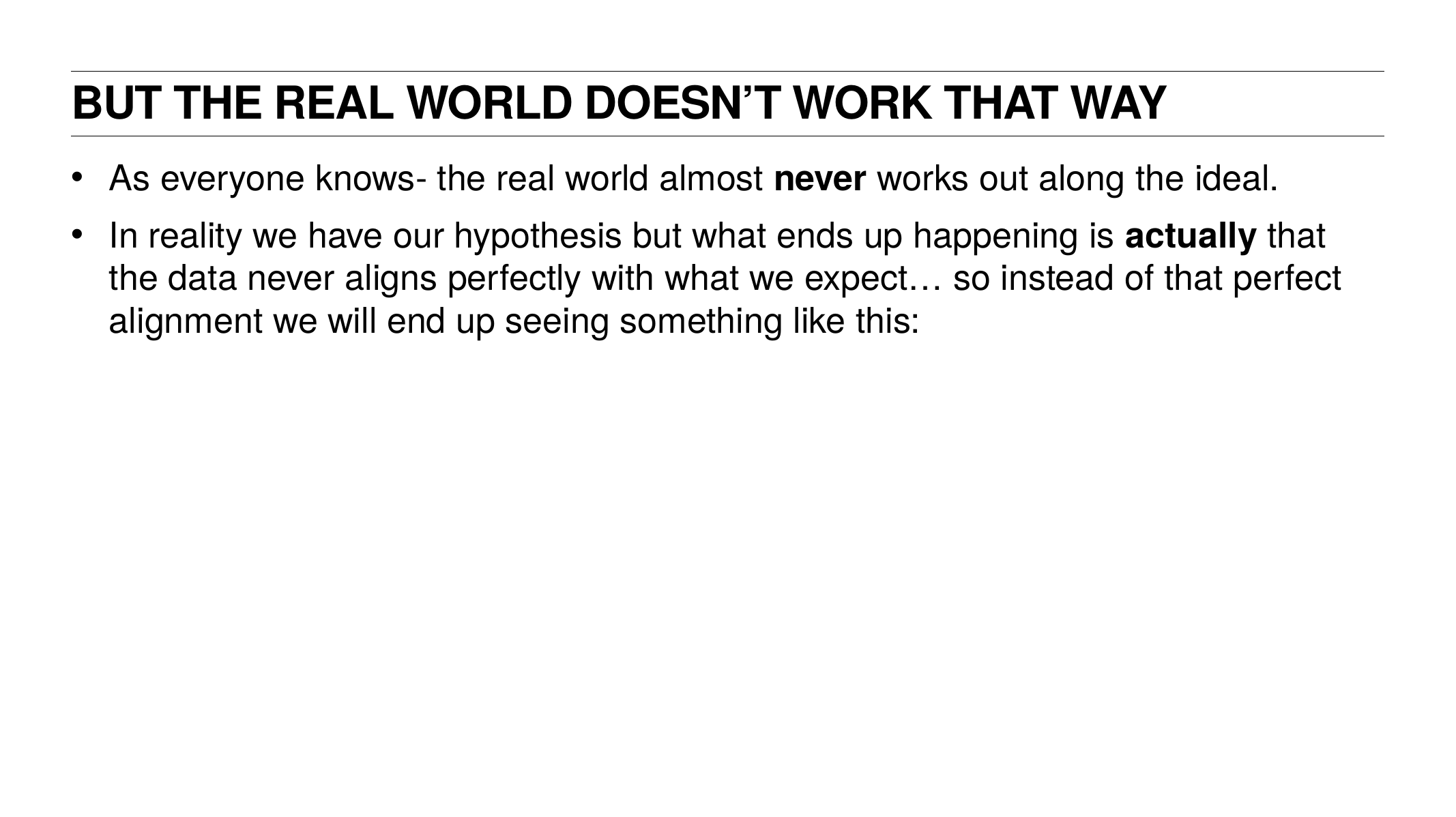

But the real world doesn’t work that way
As everyone knows- the real world almost never works out along the ideal.
In reality we have our hypothesis but what ends up happening is actually that the data never aligns perfectly with what we expect… so instead of that perfect alignment we will end up seeing something like this: